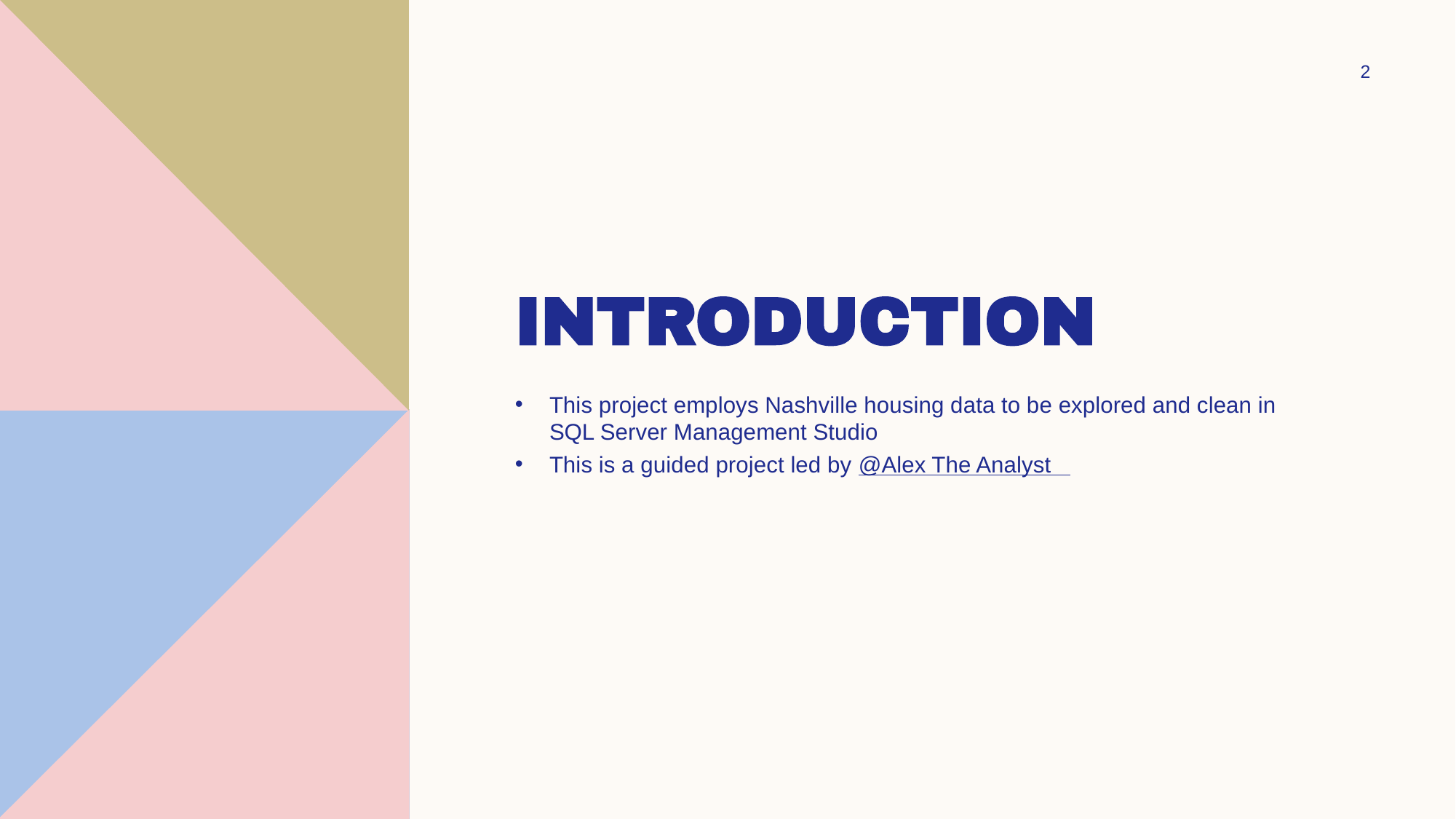

2
# Introduction
This project employs Nashville housing data to be explored and clean in SQL Server Management Studio
This is a guided project led by @Alex The Analyst